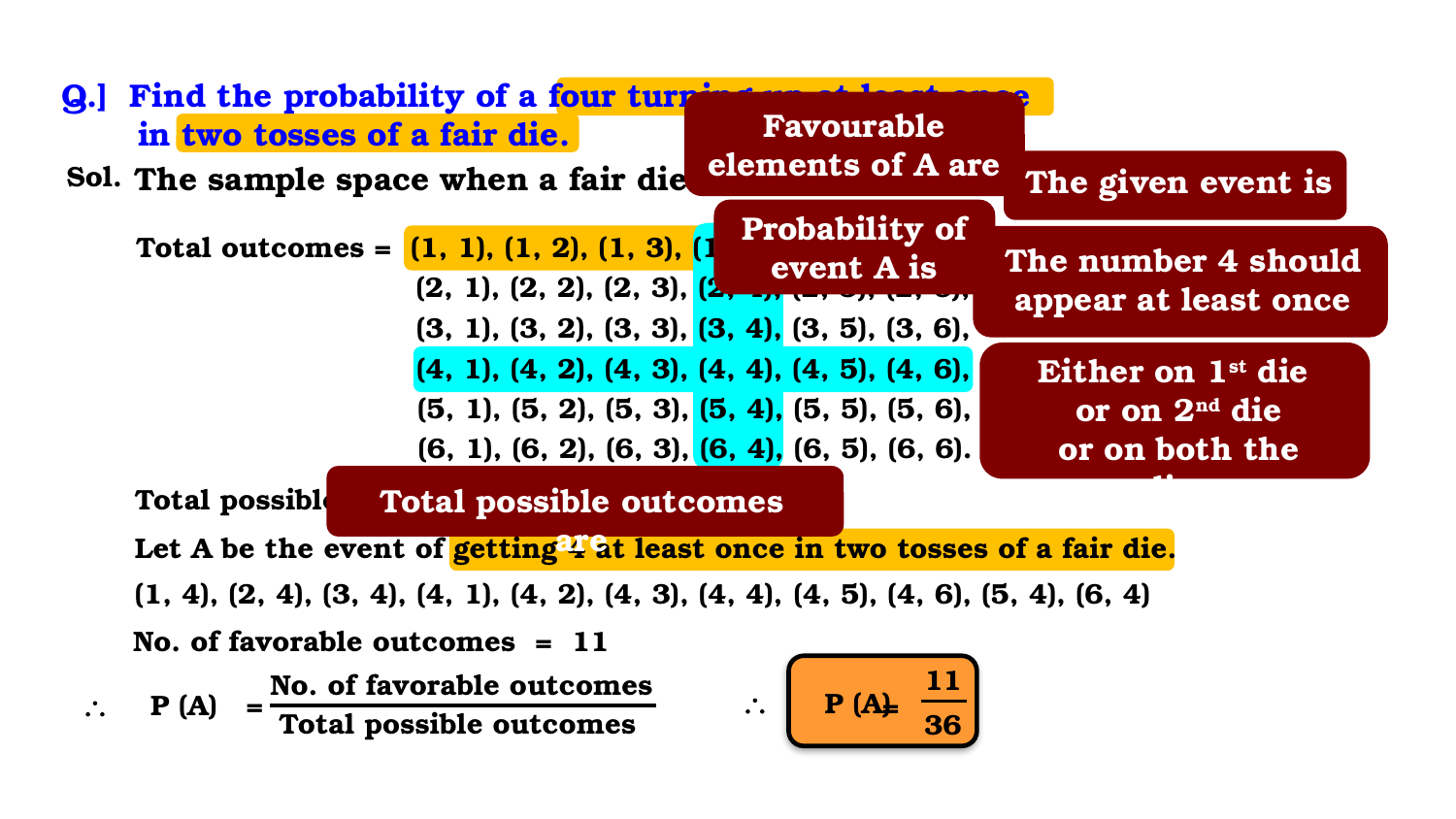

Q.]  Find the probability of a four turning up at least once
               in two tosses of a fair die.

Favourable elements of A are

The given event is
Sol.
The sample space when a fair die is tossed twice.
Probability of event A is
Total outcomes =  (1, 1), (1, 2), (1, 3), (1, 4), (1, 5), (1, 6),

The number 4 should
appear at least once
(2, 1), (2, 2), (2, 3), (2, 4), (2, 5), (2, 6),
(3, 1), (3, 2), (3, 3), (3, 4), (3, 5), (3, 6),
Either on 1st die
or on 2nd die
or on both the dice

(4, 1), (4, 2), (4, 3), (4, 4), (4, 5), (4, 6),

(5, 1), (5, 2), (5, 3), (5, 4), (5, 5), (5, 6),
(6, 1), (6, 2), (6, 3), (6, 4), (6, 5), (6, 6).

Total possible outcomes are
Total possible outcomes  = 36
Let A be the event of getting 4 at least once in two tosses of a fair die.

(1, 4), (2, 4), (3, 4), (4, 1), (4, 2), (4, 3), (4, 4), (4, 5), (4, 6), (5, 4), (6, 4)
No. of favorable outcomes  =  11
11
=
36

No. of favorable outcomes
Total possible outcomes
∴    P (A)
∴   P (A)   =